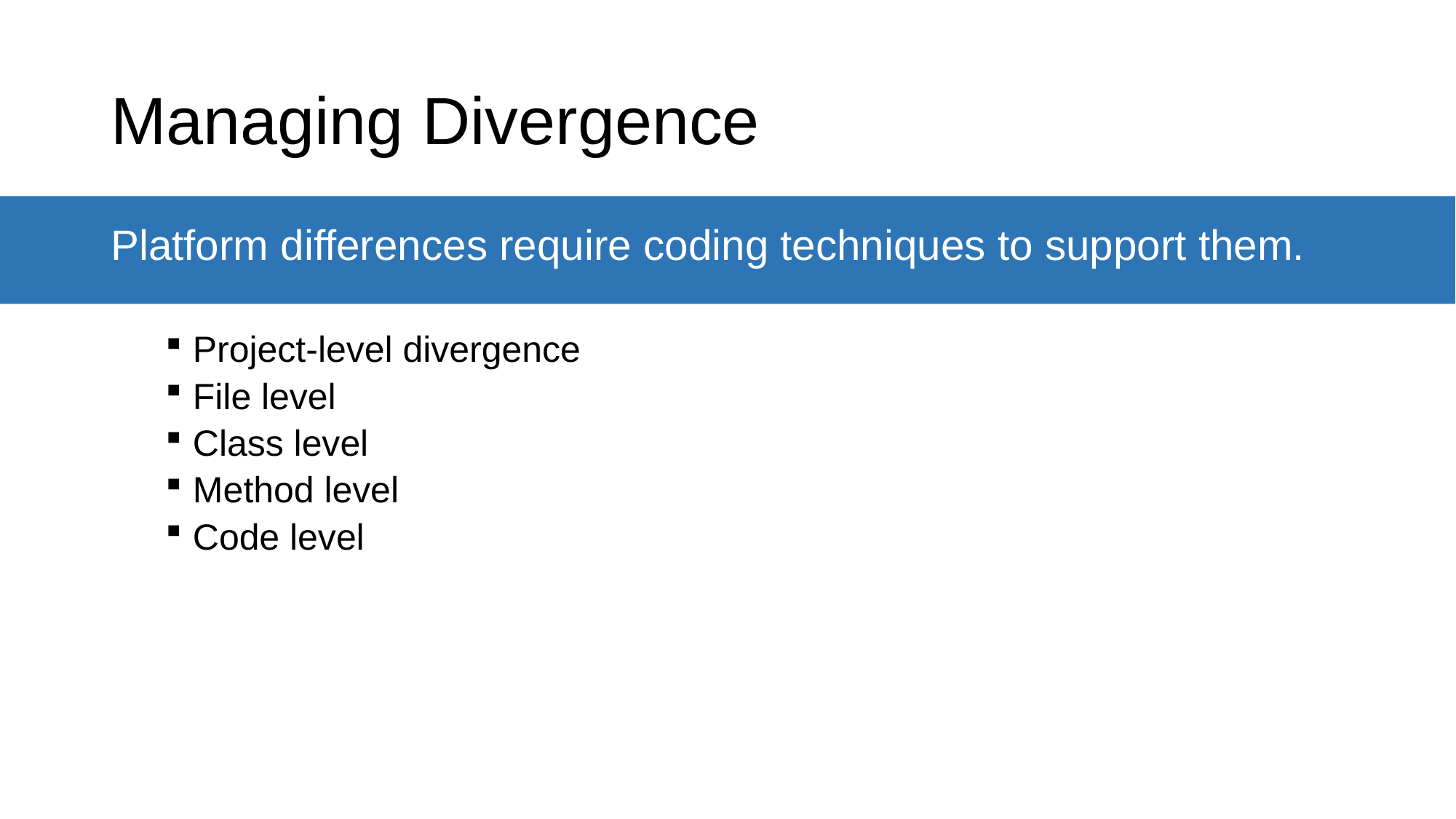

# Managing Divergence

Platform differences require coding techniques to support them.
Project-level divergence
File level
Class level
Method level
Code level